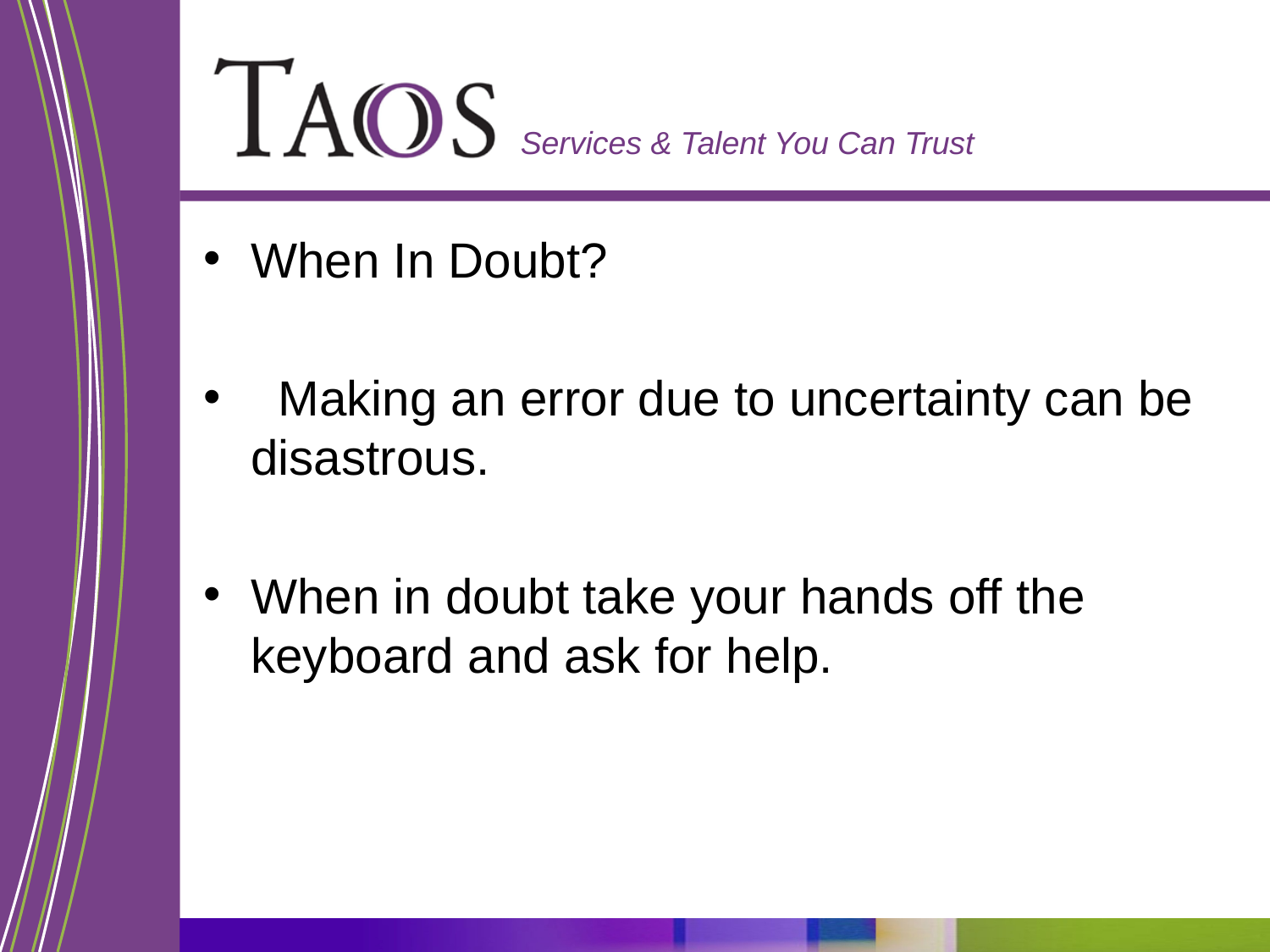

When In Doubt?

  Making an error due to uncertainty can be disastrous.

When in doubt take your hands off the keyboard and ask for help.